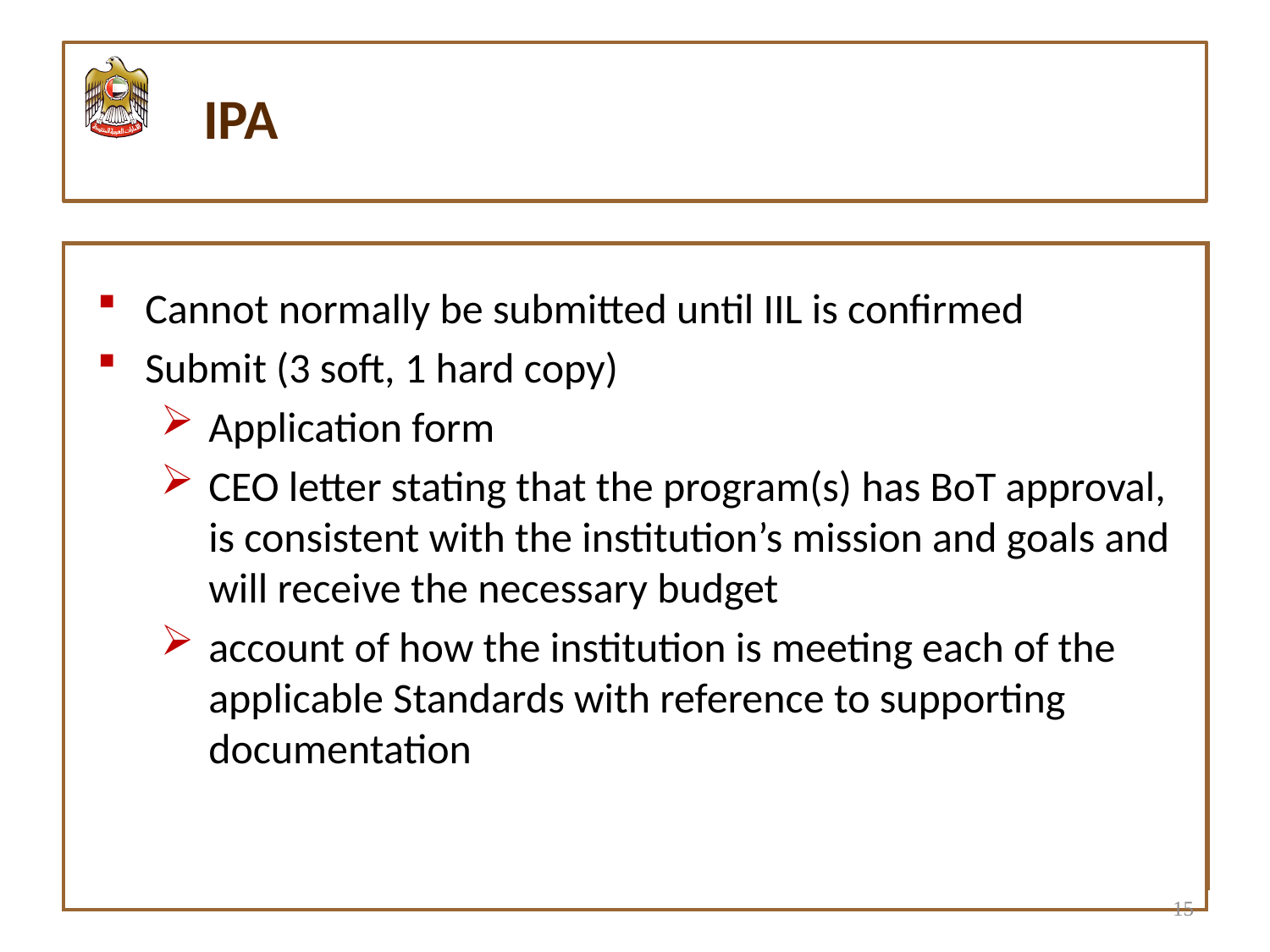

#
IPA
|  |
| --- |
Cannot normally be submitted until IIL is confirmed
Submit (3 soft, 1 hard copy)
Application form
CEO letter stating that the program(s) has BoT approval, is consistent with the institution’s mission and goals and will receive the necessary budget
account of how the institution is meeting each of the applicable Standards with reference to supporting documentation

15